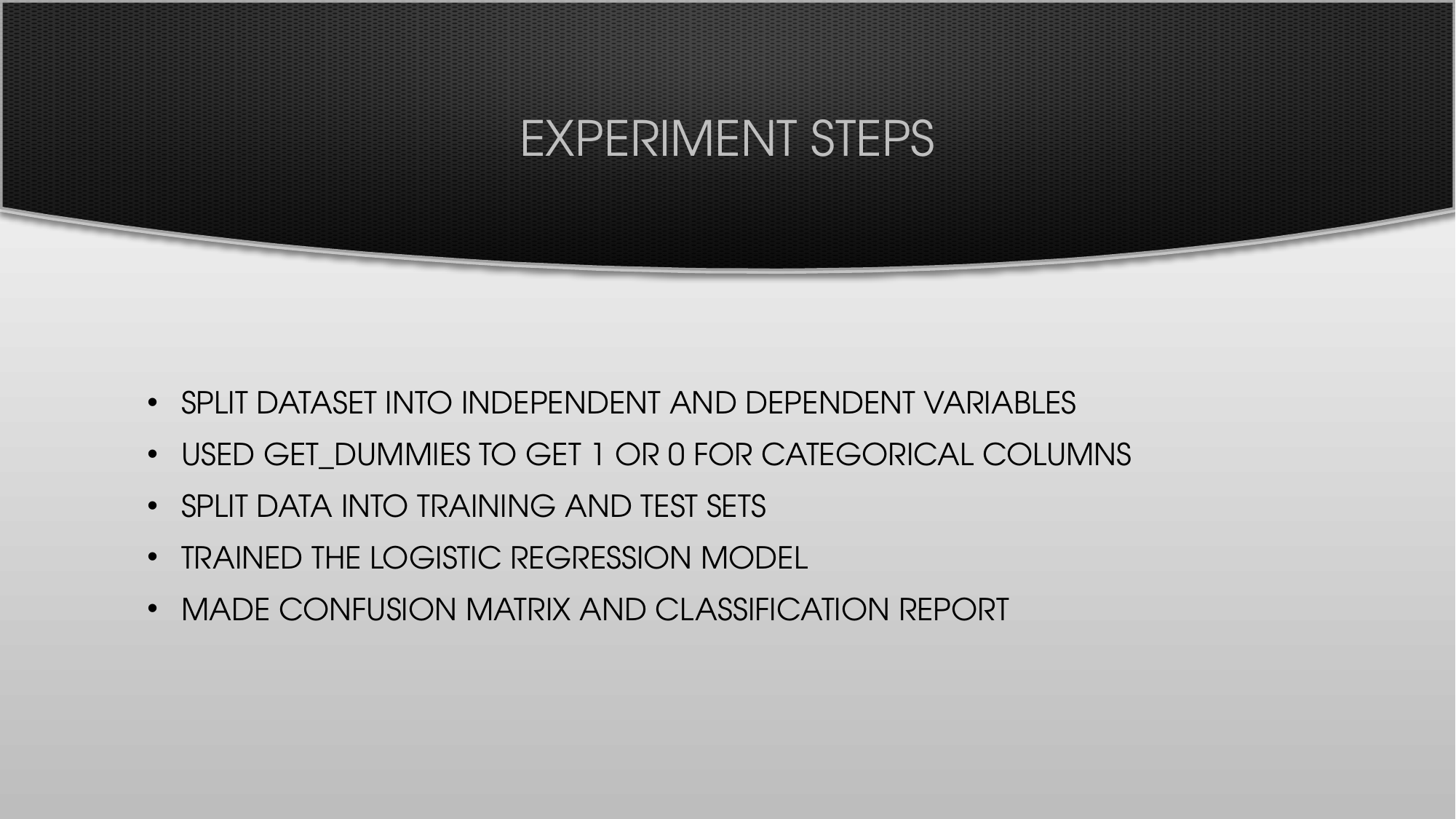

# Experiment steps
Split dataset into independent and dependent variables
Used get_dummies to get 1 or 0 for categorical columns
Split data into training and test sets
Trained the Logistic Regression model
Made confusion matrix and classification report